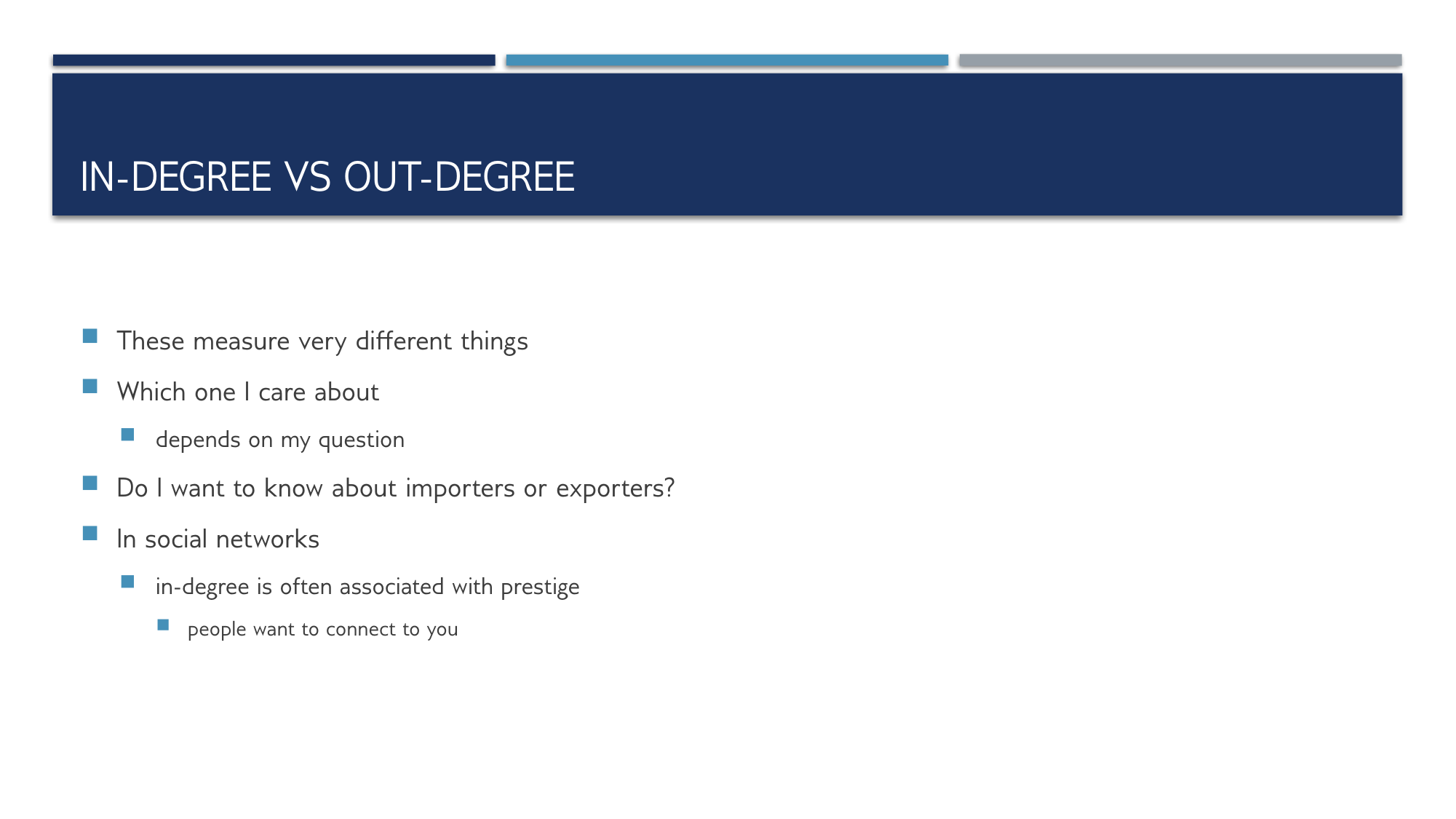

# In-degree vs out-degree
These measure very different things
Which one I care about
depends on my question
Do I want to know about importers or exporters?
In social networks
in-degree is often associated with prestige
people want to connect to you